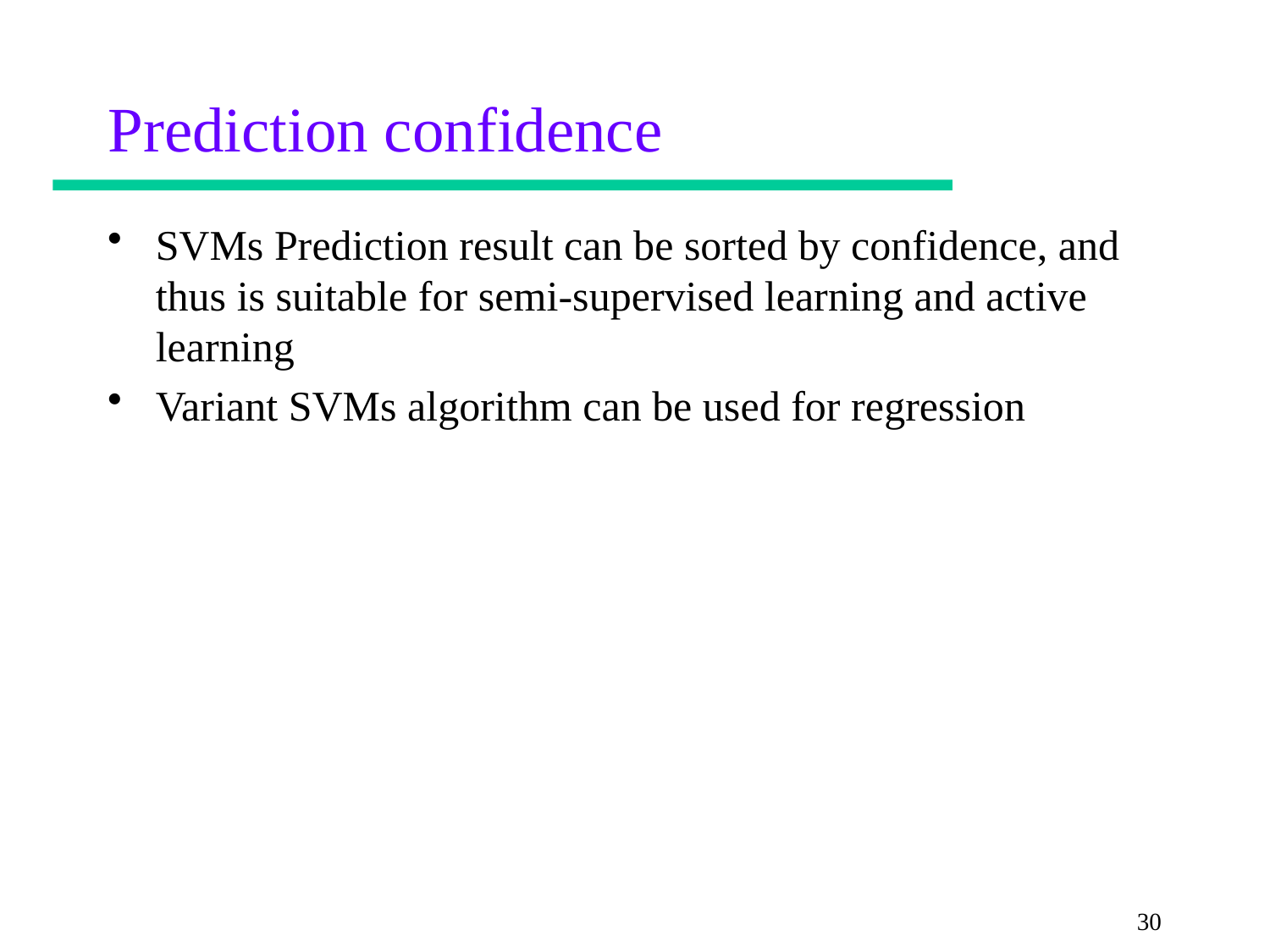

# Prediction confidence
SVMs Prediction result can be sorted by confidence, and thus is suitable for semi-supervised learning and active learning
Variant SVMs algorithm can be used for regression

30